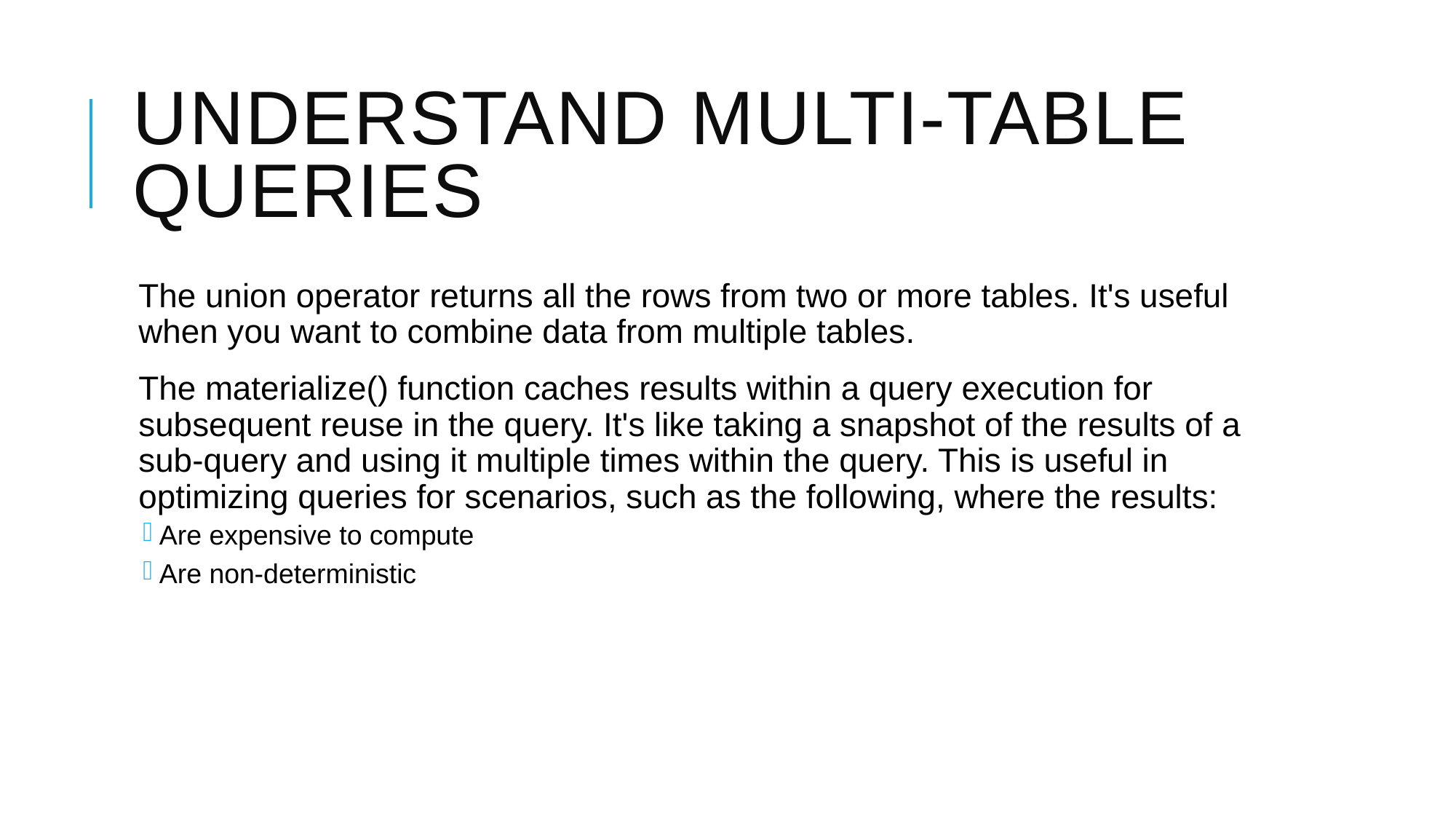

# Understand multi-table queries
The union operator returns all the rows from two or more tables. It's useful when you want to combine data from multiple tables.
The materialize() function caches results within a query execution for subsequent reuse in the query. It's like taking a snapshot of the results of a sub-query and using it multiple times within the query. This is useful in optimizing queries for scenarios, such as the following, where the results:
Are expensive to compute
Are non-deterministic